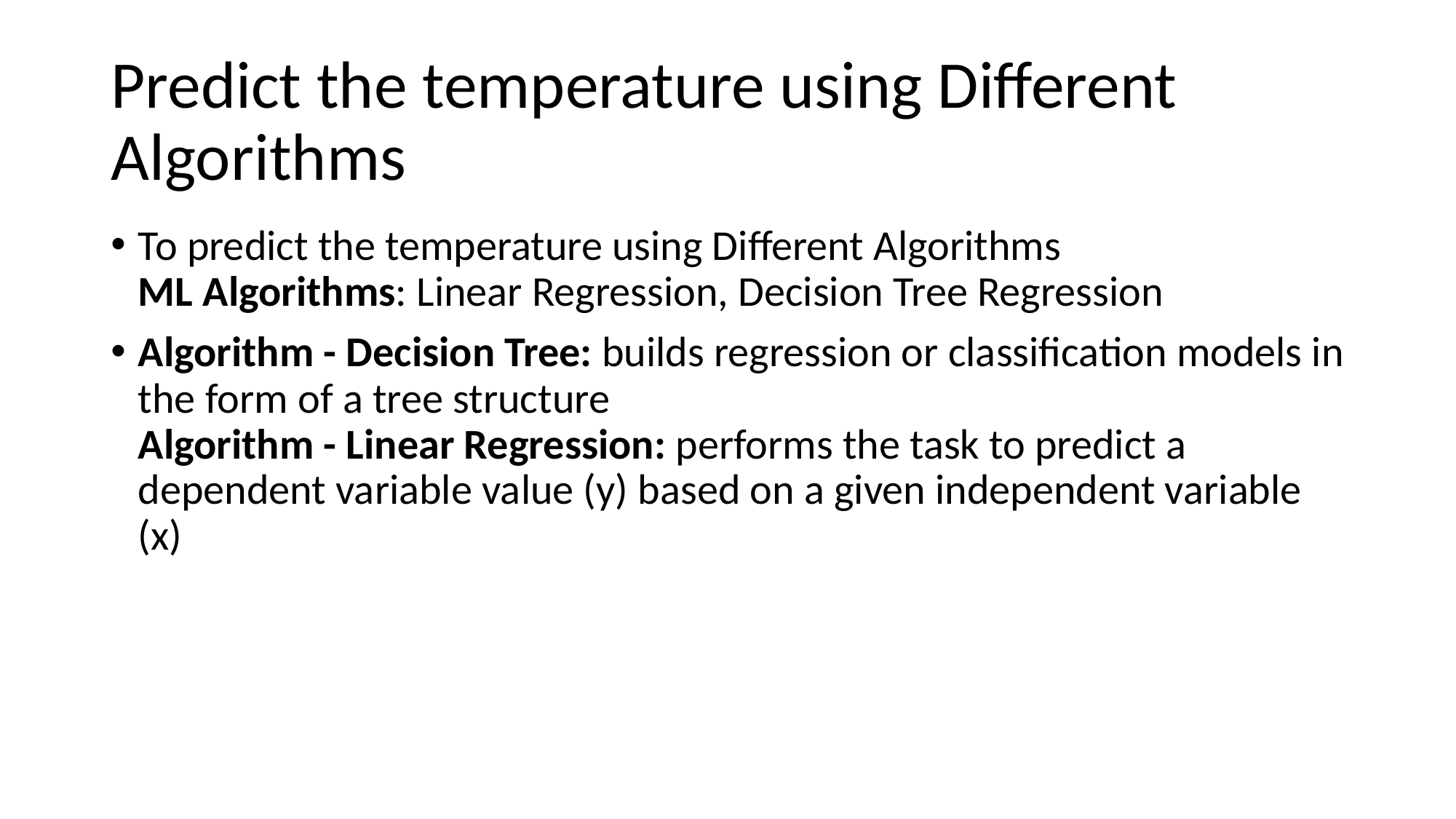

# Predict the temperature using Different Algorithms
To predict the temperature using Different Algorithms
ML Algorithms: Linear Regression, Decision Tree Regression
Algorithm - Decision Tree: builds regression or classification models in the form of a tree structure
Algorithm - Linear Regression: performs the task to predict a dependent variable value (y) based on a given independent variable (x)